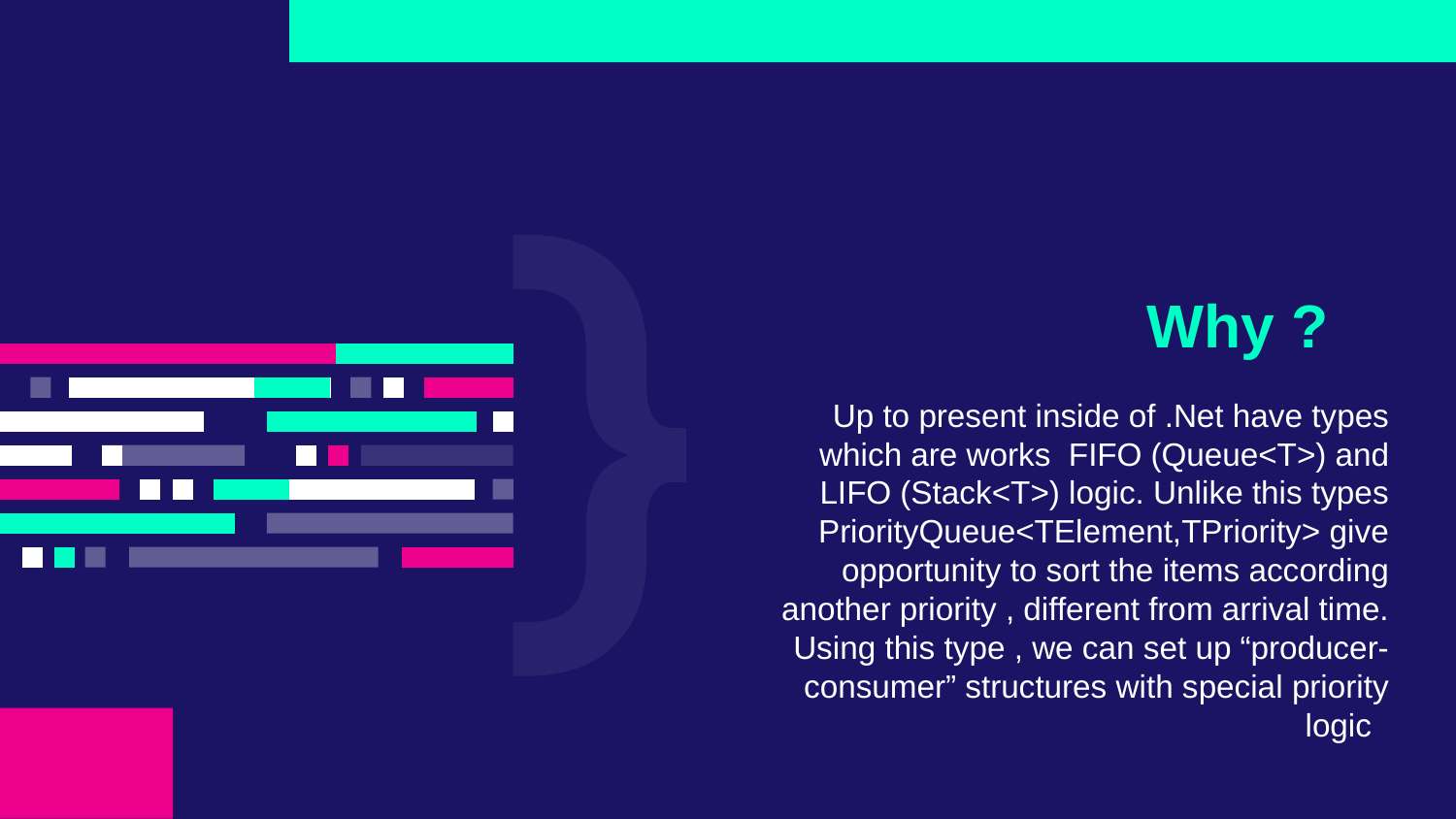

# Why ?
Up to present inside of .Net have types which are works  FIFO (Queue<T>) and LIFO (Stack<T>) logic. Unlike this types PriorityQueue<TElement,TPriority> give opportunity to sort the items according another priority , different from arrival time. Using this type , we can set up “producer-consumer” structures with special priority logic